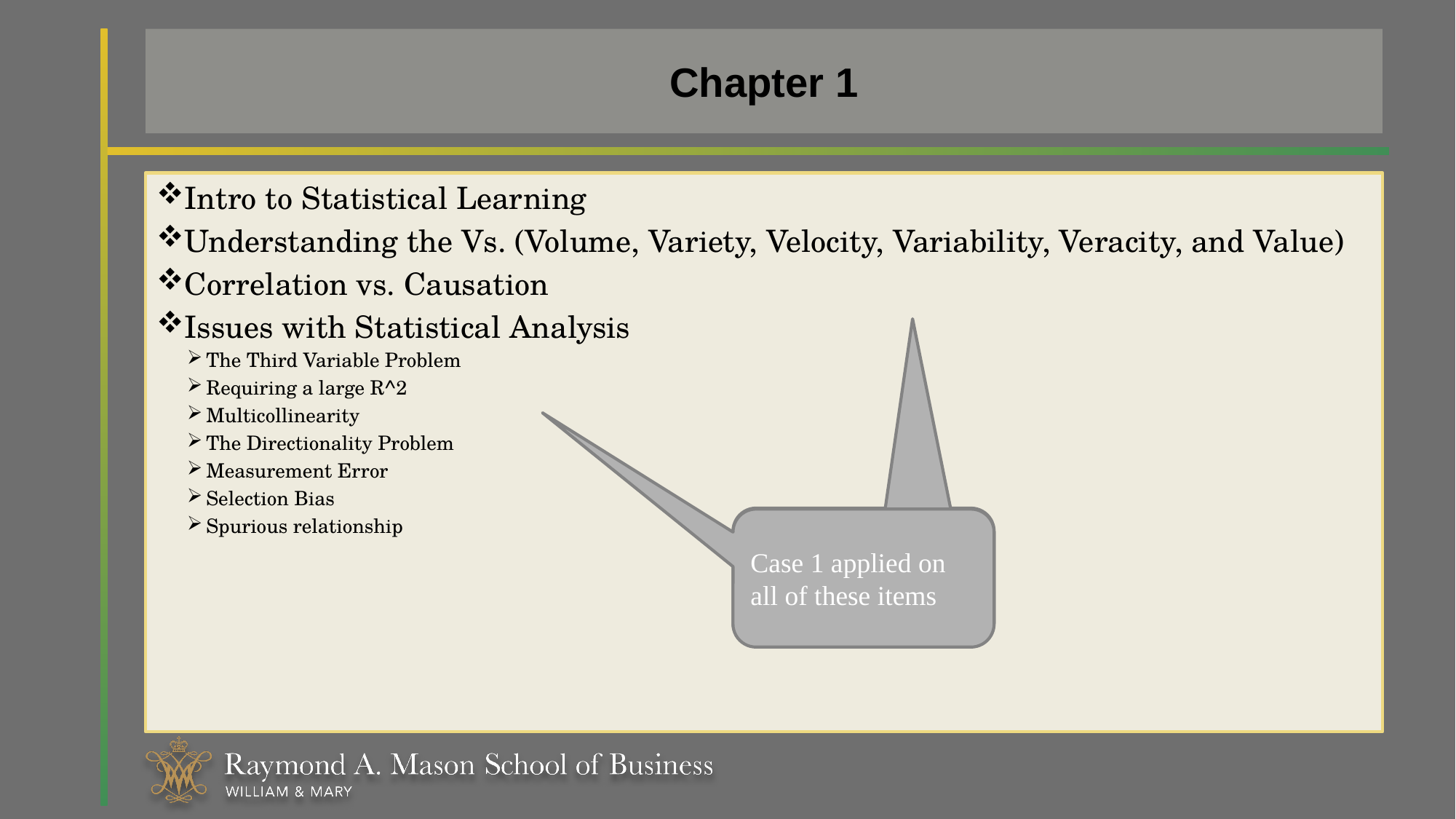

# Chapter 1
Intro to Statistical Learning
Understanding the Vs. (Volume, Variety, Velocity, Variability, Veracity, and Value)
Correlation vs. Causation
Issues with Statistical Analysis
The Third Variable Problem
Requiring a large R^2
Multicollinearity
The Directionality Problem
Measurement Error
Selection Bias
Spurious relationship

Case 1 applied on all of these items
Case 1 applied on all of these items